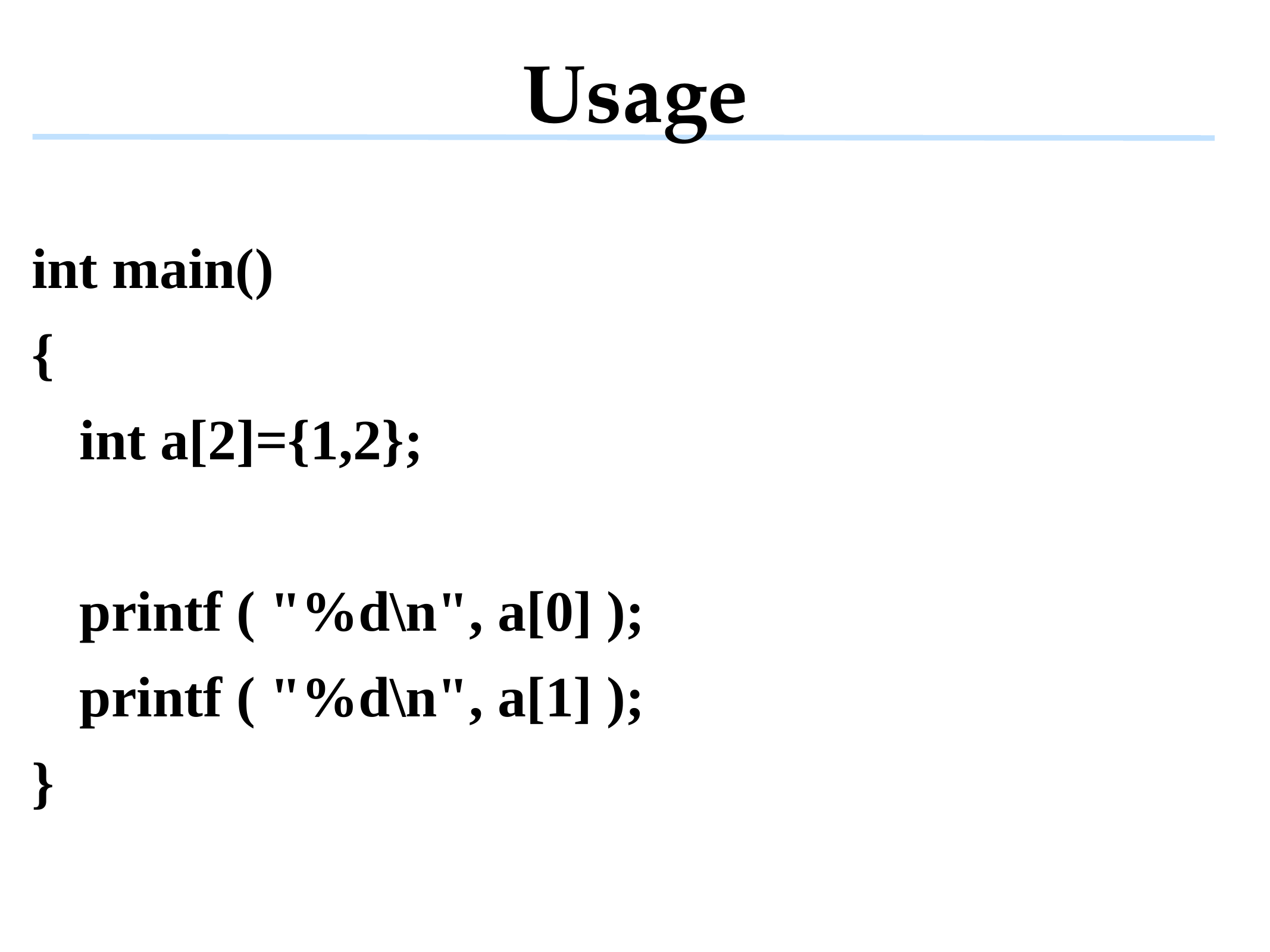

# Usage
int main()
{
	int a[2]={1,2};

	printf ( "%d\n", a[0] );
	printf ( "%d\n", a[1] );
}